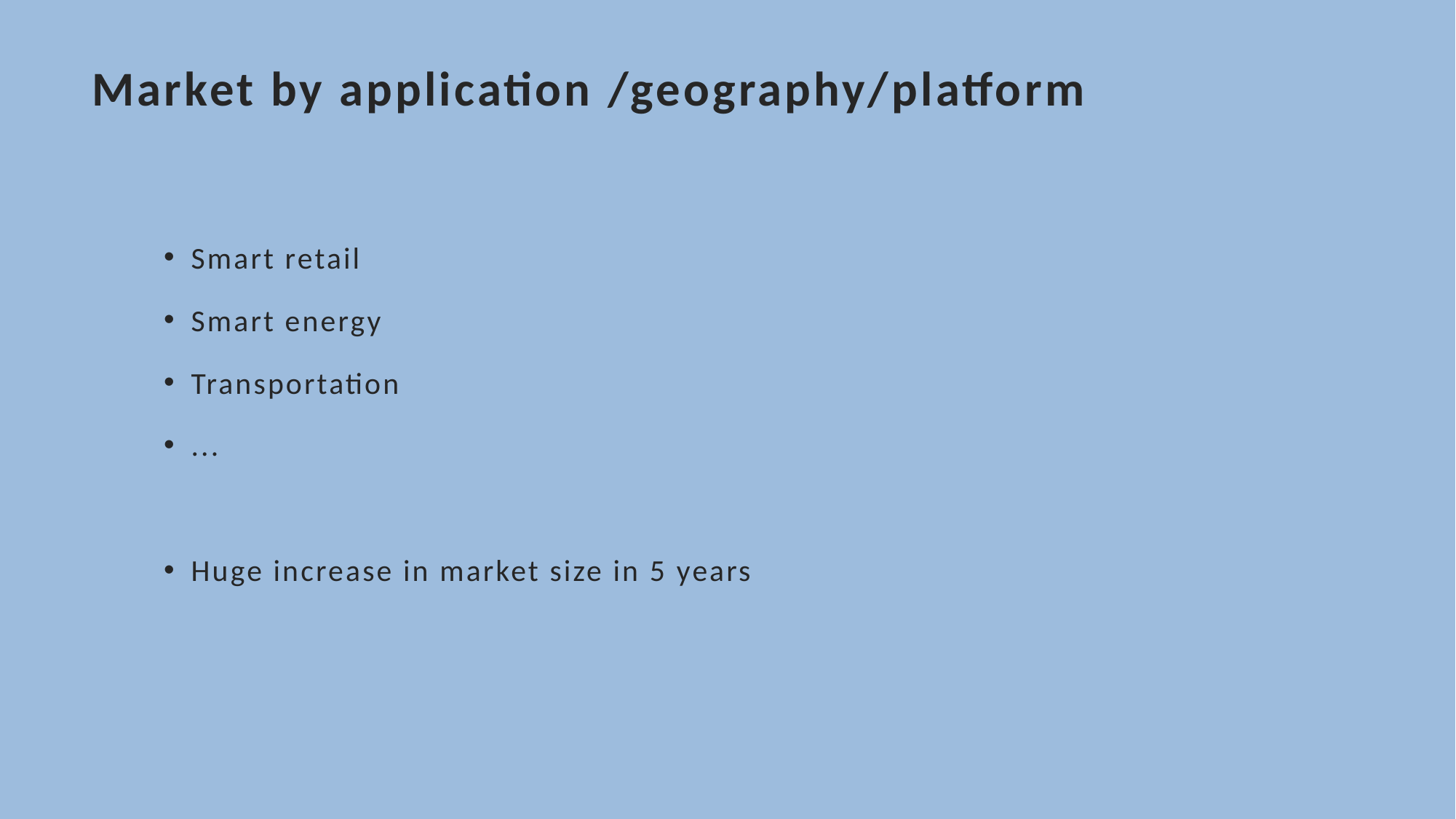

# Market by application /geography/platform
Smart retail
Smart energy
Transportation
...

Huge increase in market size in 5 years